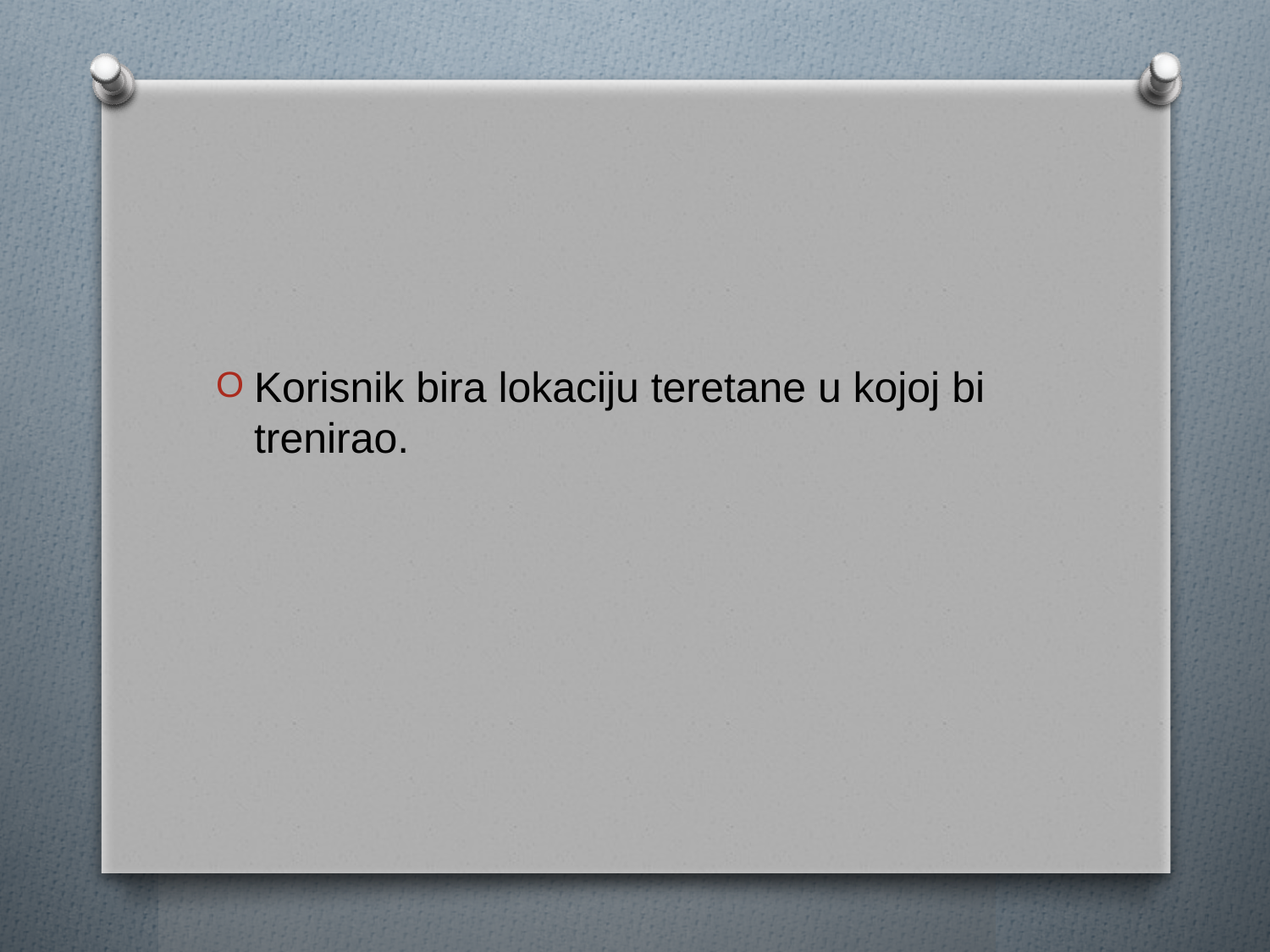

#

Korisnik bira lokaciju teretane u kojoj bi trenirao.